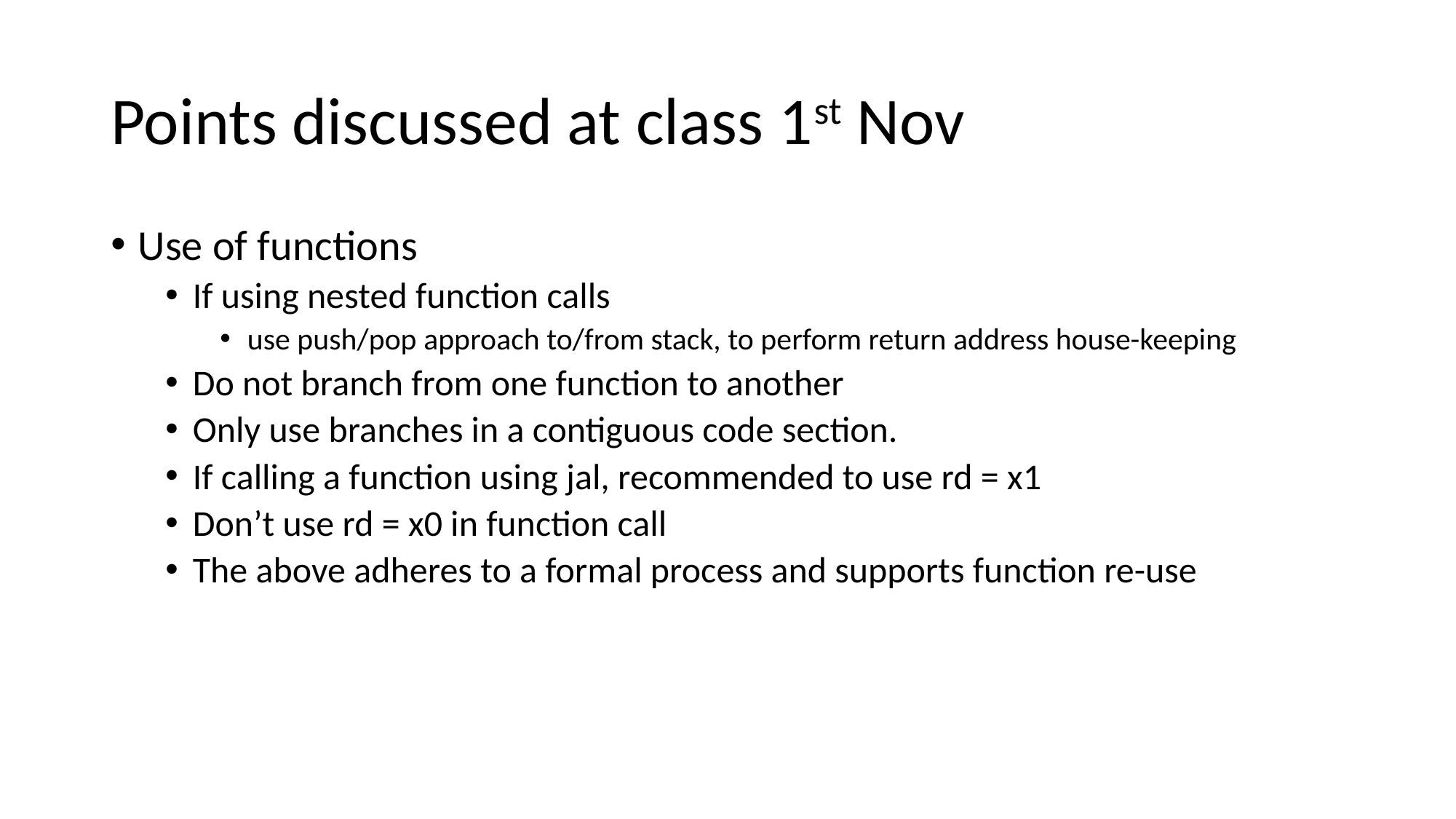

# Points discussed at class 1st Nov
Use of functions
If using nested function calls
use push/pop approach to/from stack, to perform return address house-keeping
Do not branch from one function to another
Only use branches in a contiguous code section.
If calling a function using jal, recommended to use rd = x1
Don’t use rd = x0 in function call
The above adheres to a formal process and supports function re-use